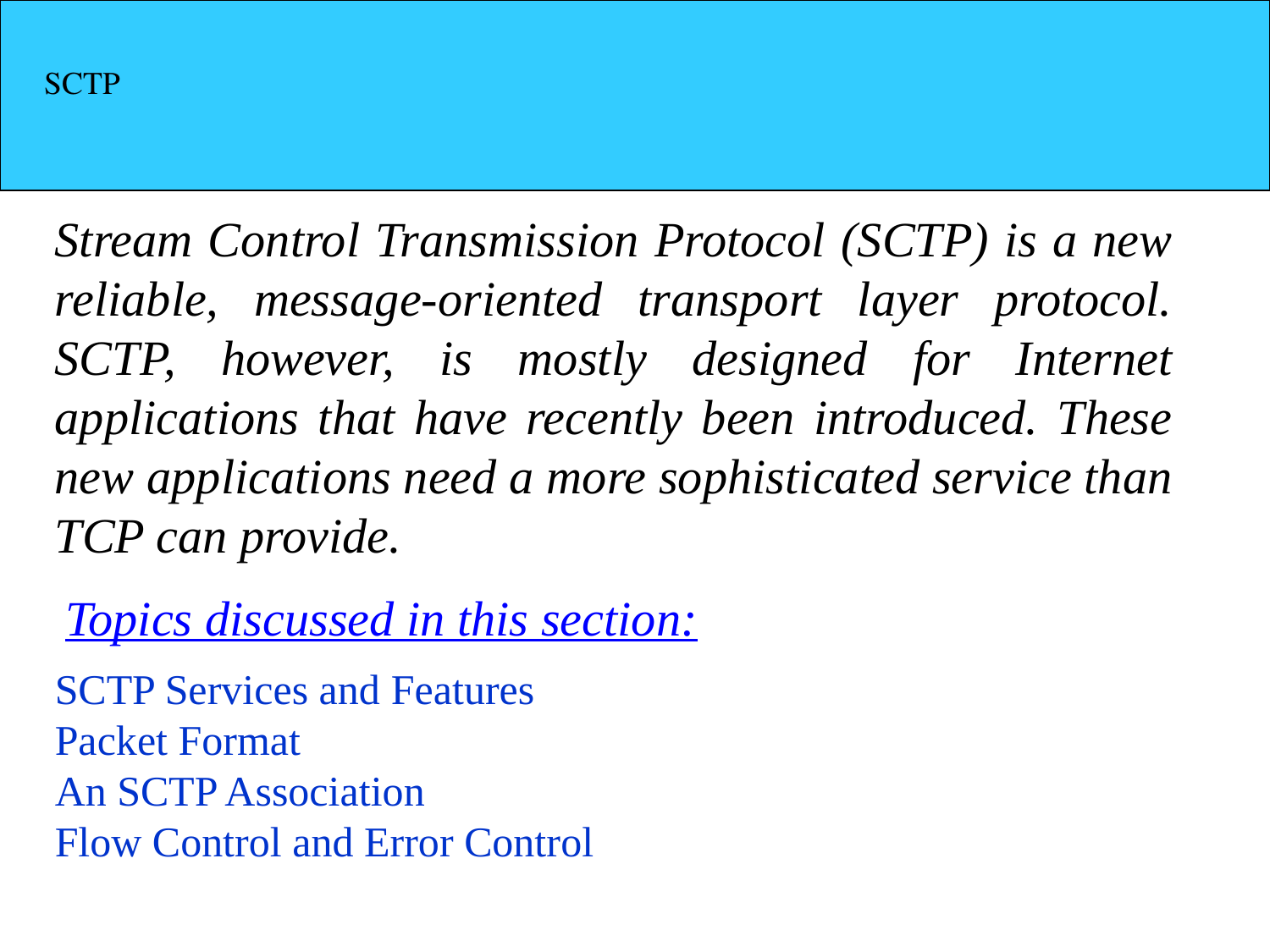

SCTP
Stream Control Transmission Protocol (SCTP) is a new reliable, message-oriented transport layer protocol. SCTP, however, is mostly designed for Internet applications that have recently been introduced. These new applications need a more sophisticated service than TCP can provide.
Topics discussed in this section:
SCTP Services and Features
Packet Format
An SCTP Association
Flow Control and Error Control